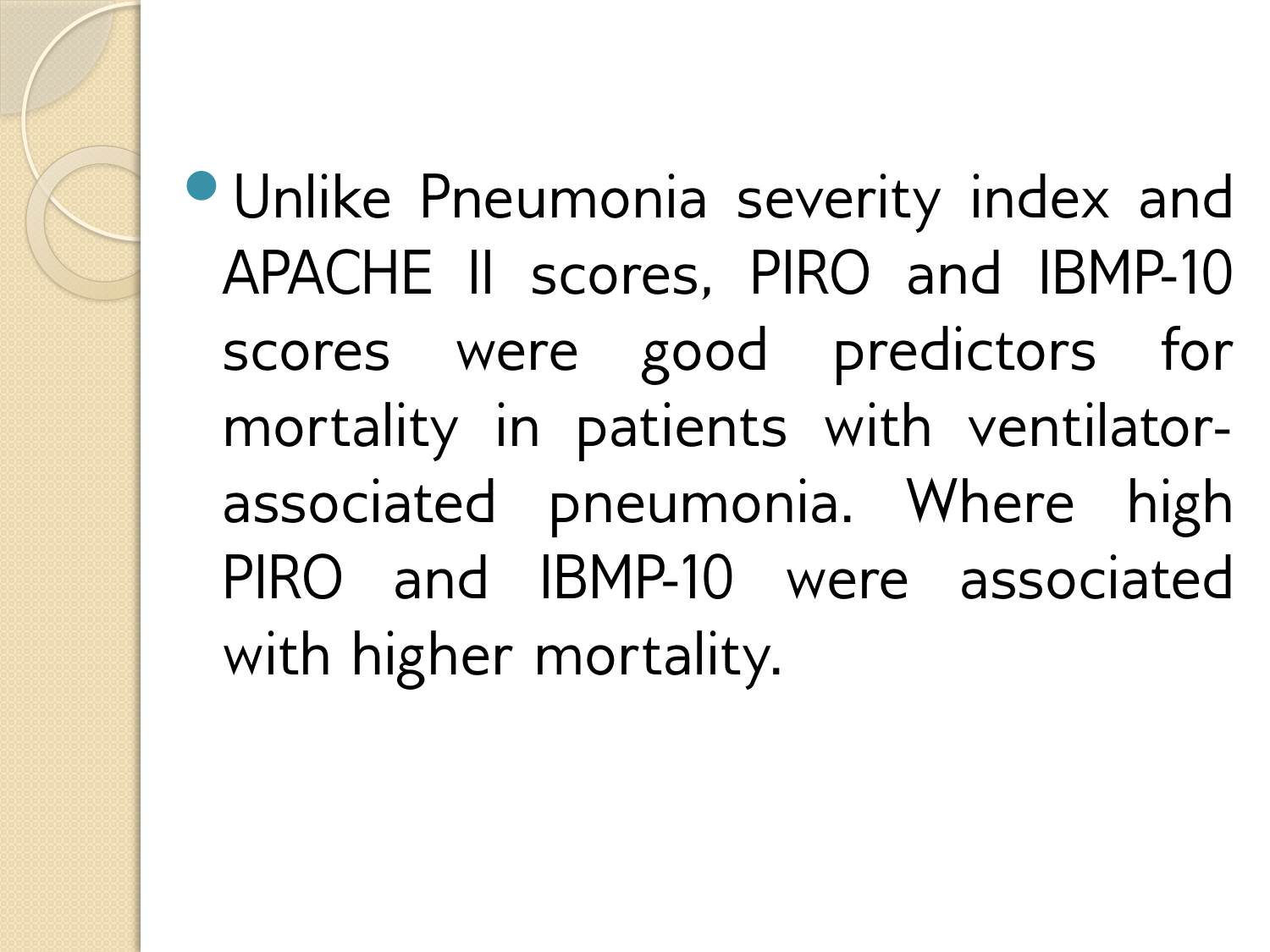

Unlike Pneumonia severity index and APACHE II scores, PIRO and IBMP-10 scores were good predictors for mortality in patients with ventilator-associated pneumonia. Where high PIRO and IBMP-10 were associated with higher mortality.